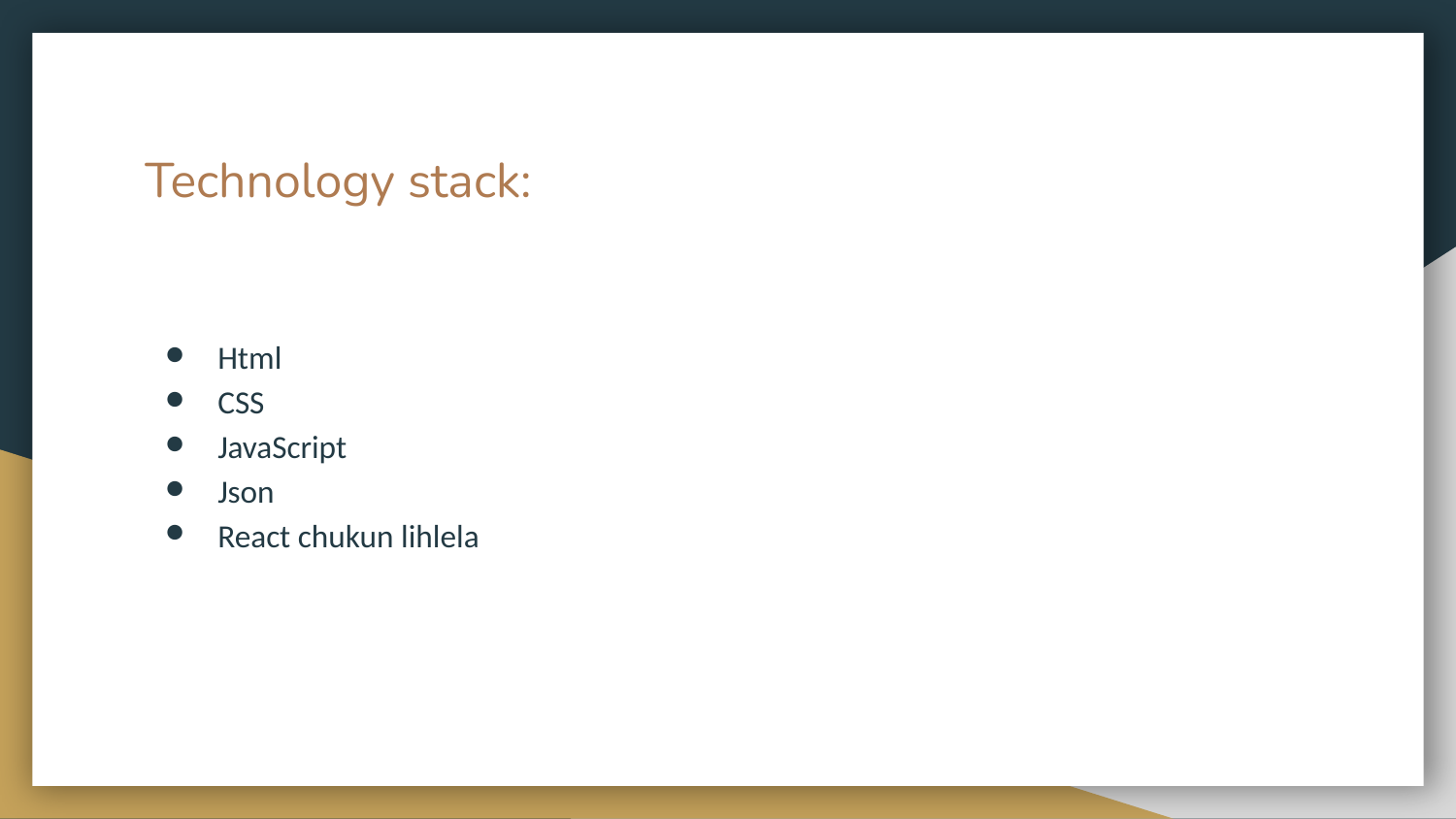

# Technology stack:
Html
CSS
JavaScript
Json
React chukun lihlela